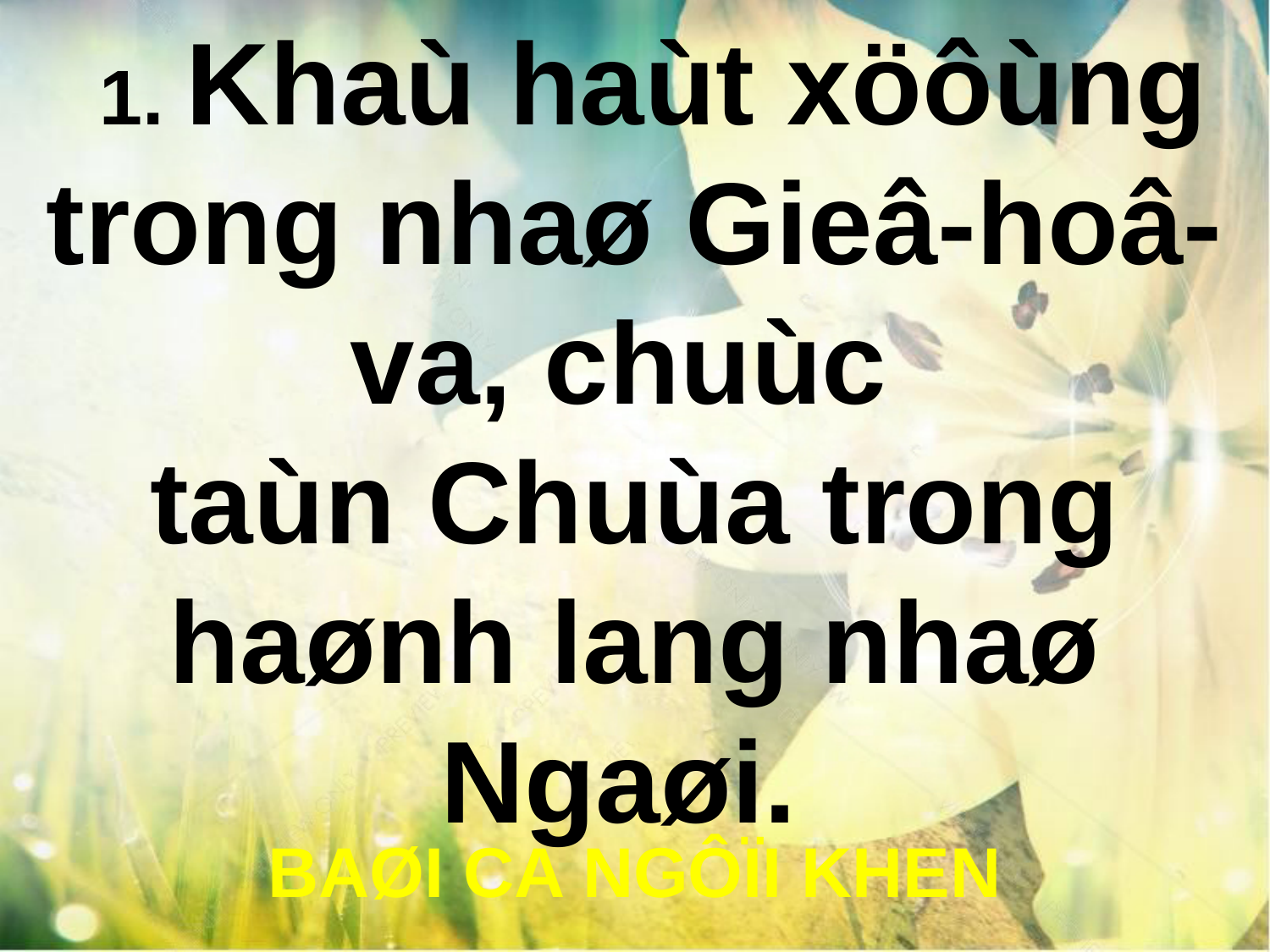

1. Khaù haùt xöôùng trong nhaø Gieâ-hoâ-va, chuùc
taùn Chuùa trong haønh lang nhaø Ngaøi.
BAØI CA NGÔÏI KHEN